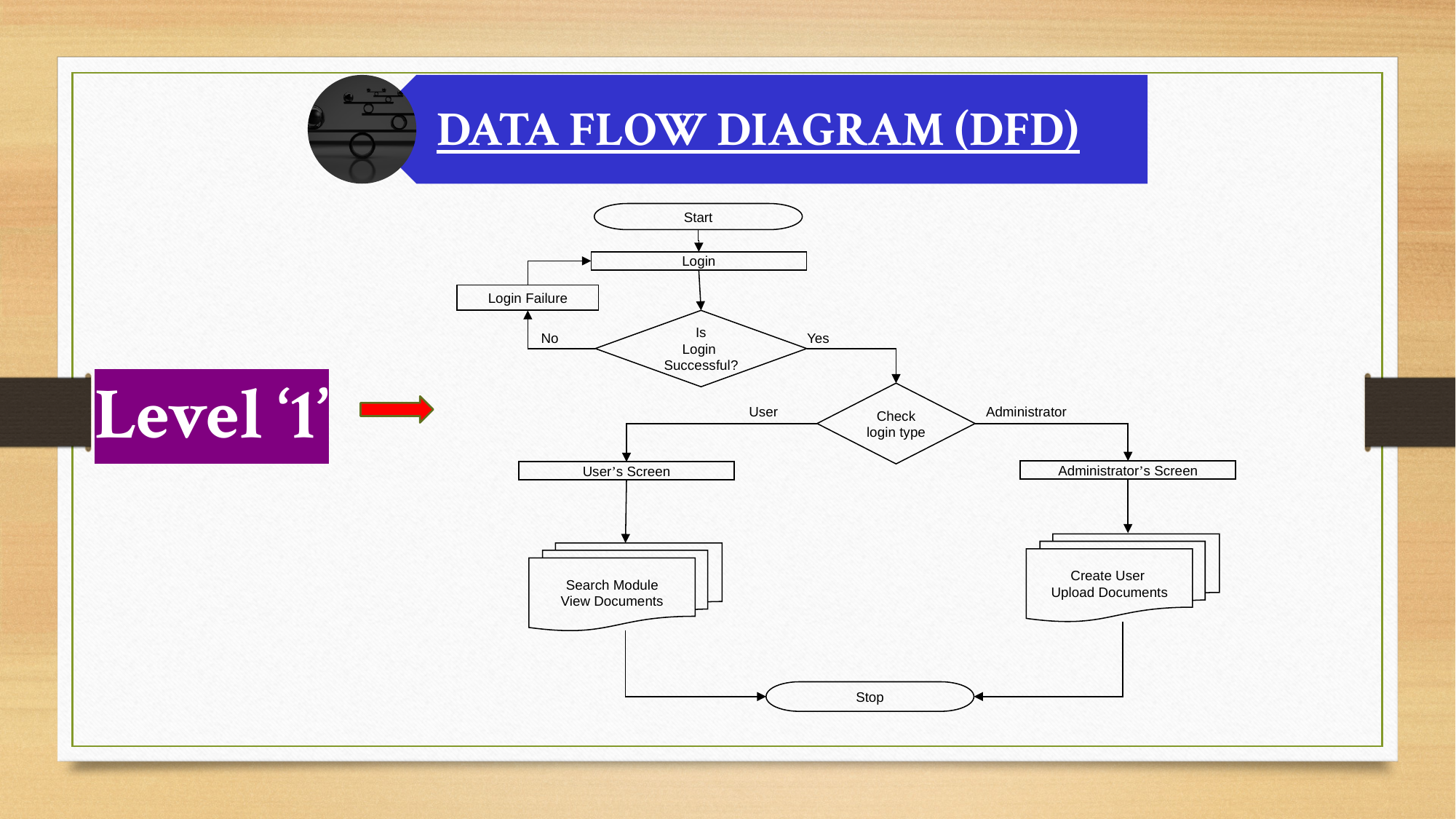

DATA FLOW DIAGRAM (DFD)

Start
Login
Login Failure
Is
Login
Successful?
No
Yes
Check login type
User
Administrator
Administrator’s Screen
User’s Screen
Create User
Upload Documents
Search Module
View Documents
Stop
Level ‘1’